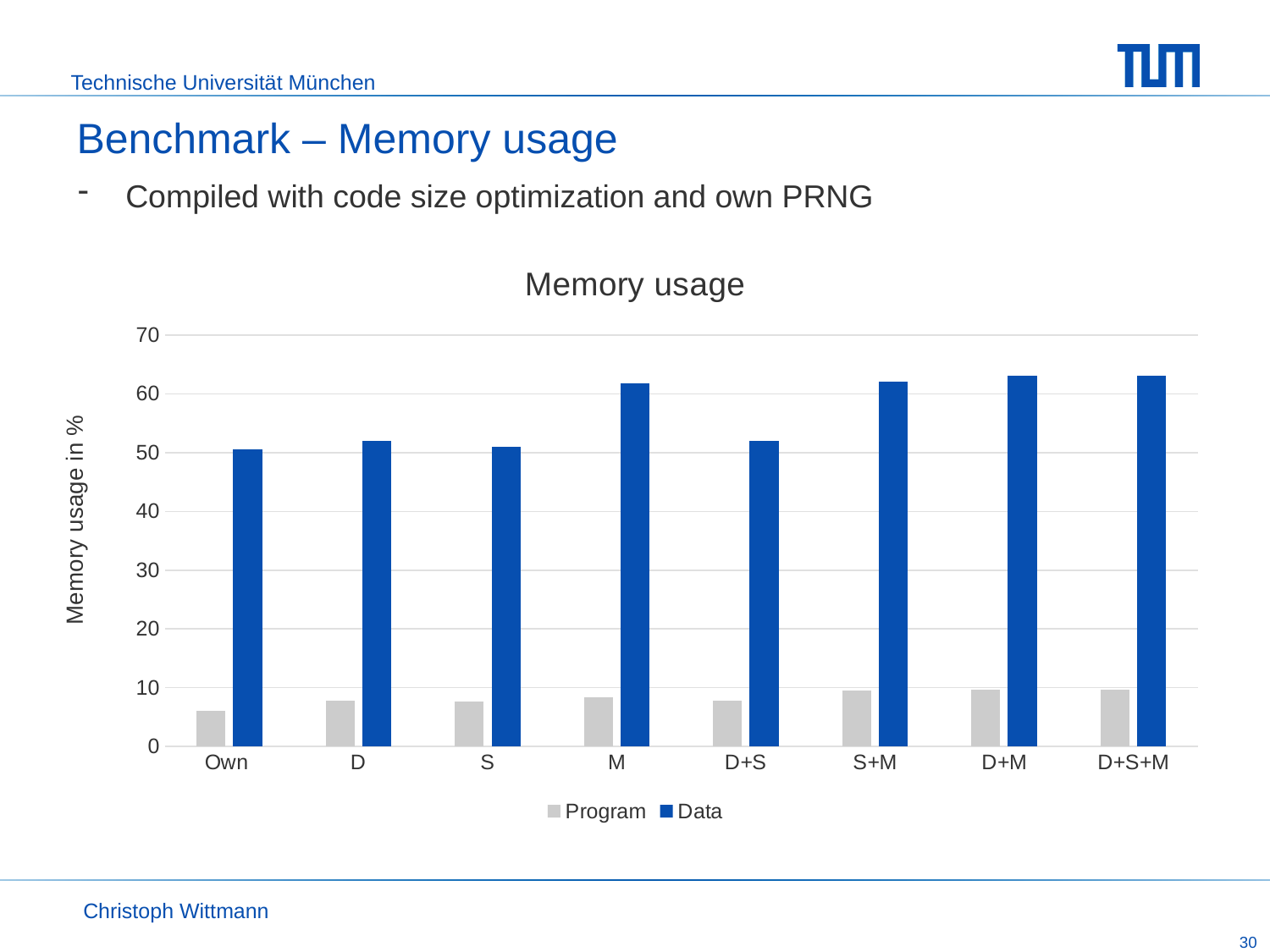

# Benchmark – Memory usage
Compiled with code size optimization and own PRNG

### Chart: Memory usage

| Category | Program | Data |
|---|---|---|
| Own  | 6.009375 | 50.575 |
| D | 7.721875000000001 | 52.0 |
| S | 7.631250000000001 | 51.0 |
| M | 8.39375 | 61.75000000000001 |
| D+S | 7.775 | 52.0 |
| S+M | 9.51875 | 62.05 |
| D+M | 9.6 | 63.05 |
| D+S+M | 9.662500000000003 | 63.05 |
Christoph Wittmann
30